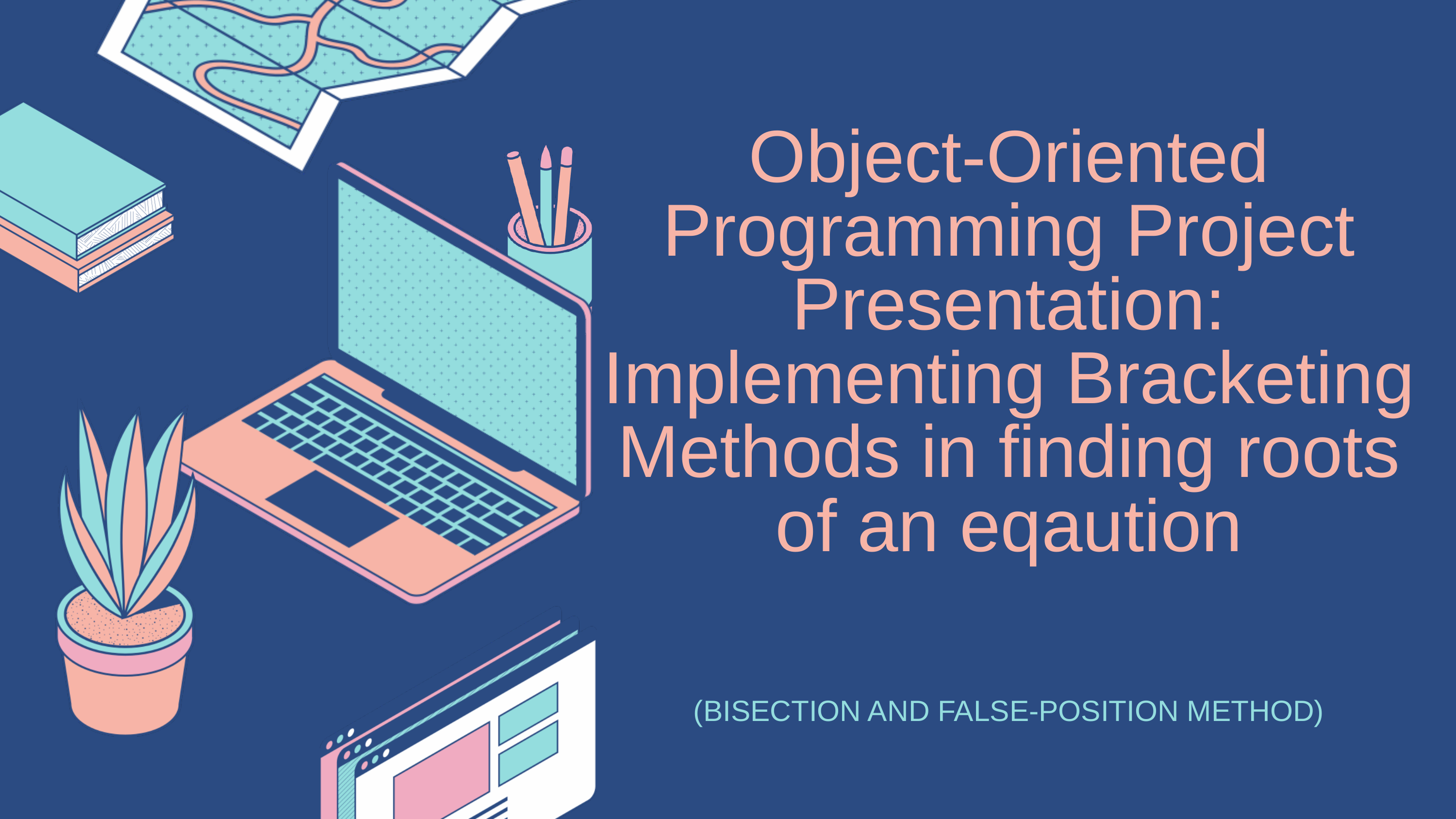

Object-Oriented Programming Project Presentation: Implementing Bracketing Methods in finding roots of an eqaution
(BISECTION AND FALSE-POSITION METHOD)